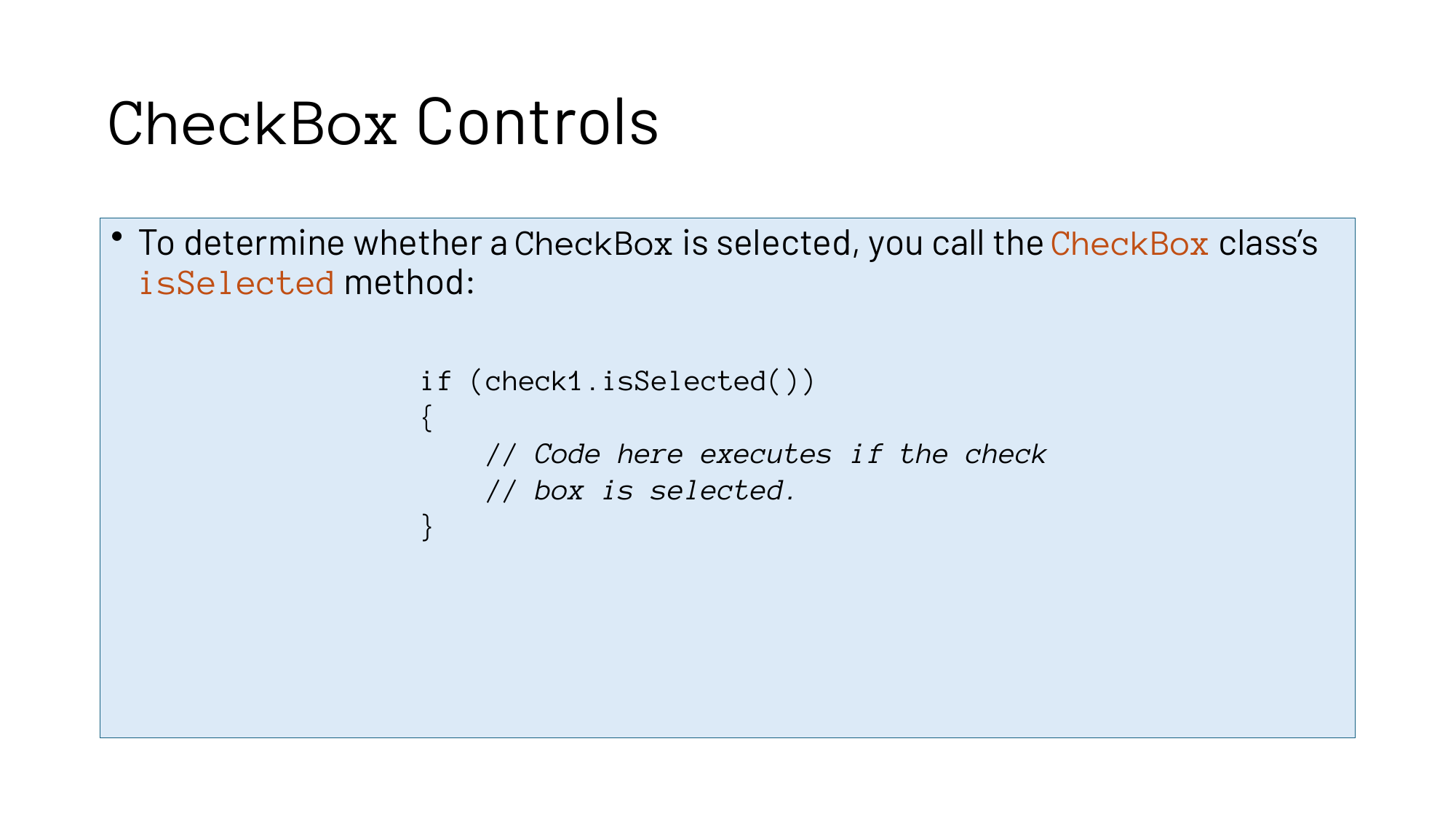

# CheckBox Controls
To determine whether a CheckBox is selected, you call the CheckBox class’s isSelected method:
if (check1.isSelected())
{
    // Code here executes if the check
    // box is selected.
}